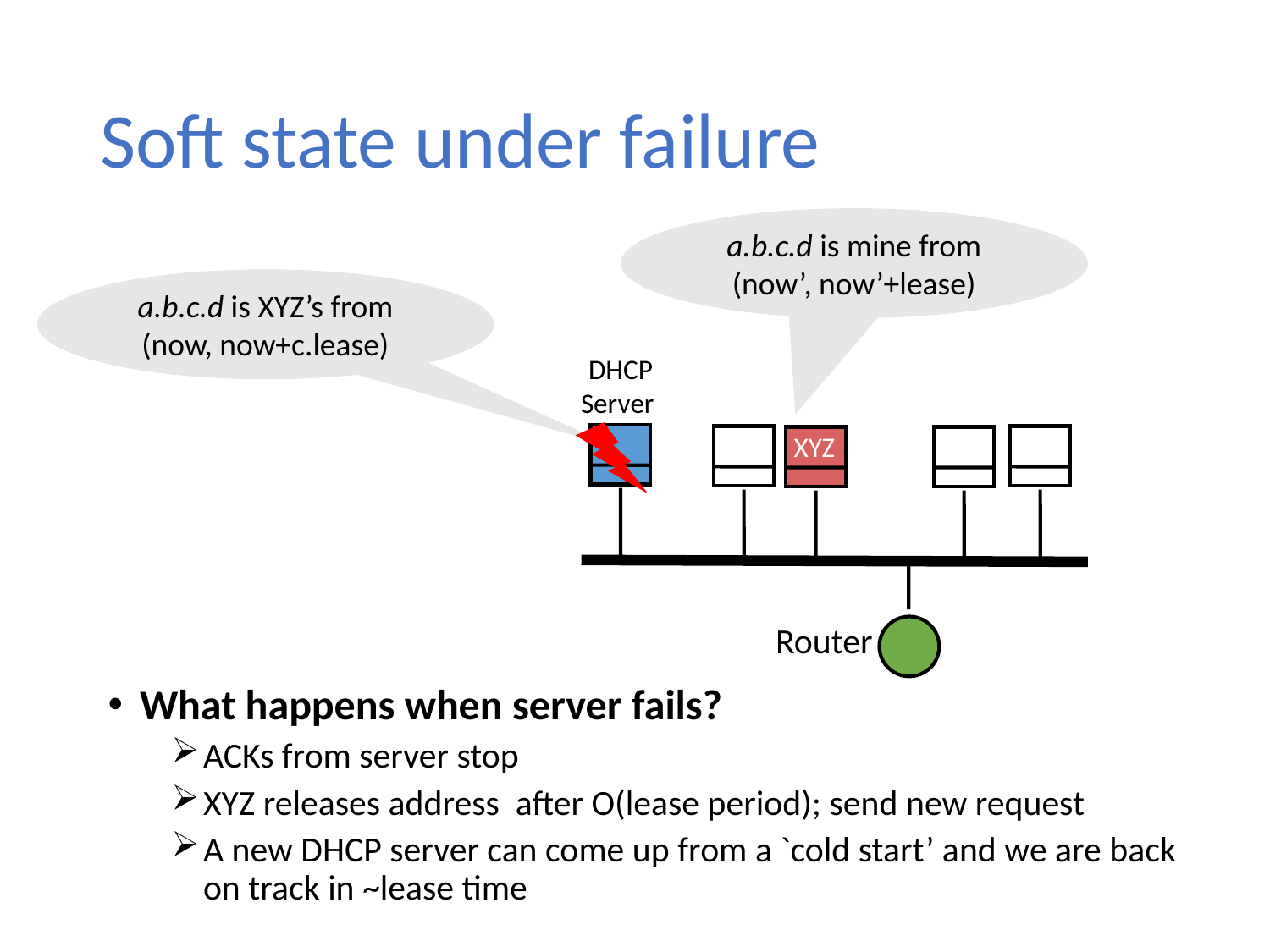

# Soft state under failure
a.b.c.d is mine from (now’, now’+lease)
a.b.c.d is XYZ’s from (now, now+c.lease)
DHCP
Server

XYZ

Router

What happens when server fails?
ACKs from server stop
XYZ releases address  after O(lease period); send new request
A new DHCP server can come up from a `cold start’ and we are back on track in ~lease time